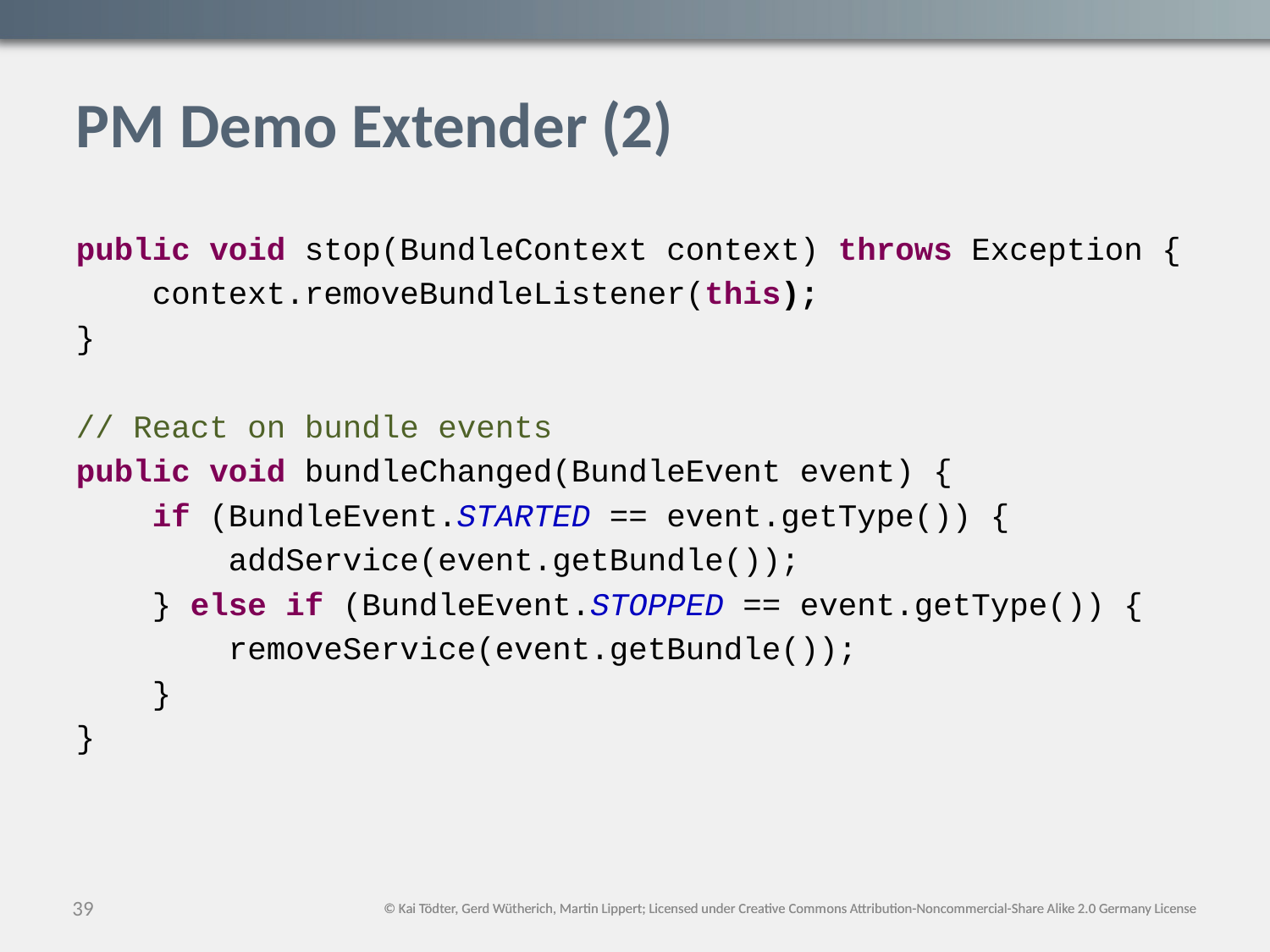

# PM Demo Extender (2)
public void stop(BundleContext context) throws Exception {
    context.removeBundleListener(this);
}

// React on bundle events
public void bundleChanged(BundleEvent event) {
    if (BundleEvent.STARTED == event.getType()) {
        addService(event.getBundle());
    } else if (BundleEvent.STOPPED == event.getType()) {
        removeService(event.getBundle());
    }
}
39